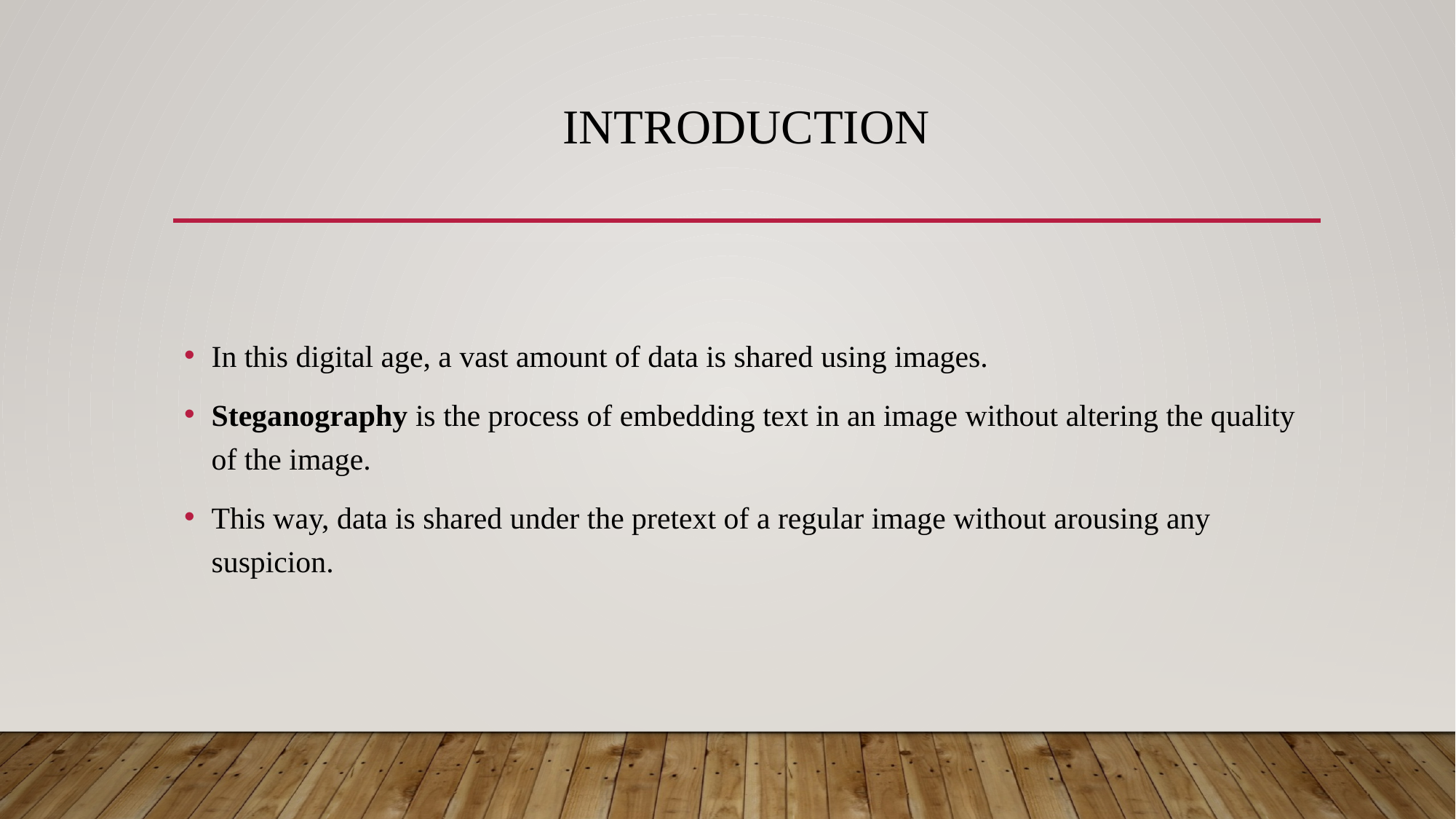

# introduction
In this digital age, a vast amount of data is shared using images.
Steganography is the process of embedding text in an image without altering the quality of the image.
This way, data is shared under the pretext of a regular image without arousing any suspicion.